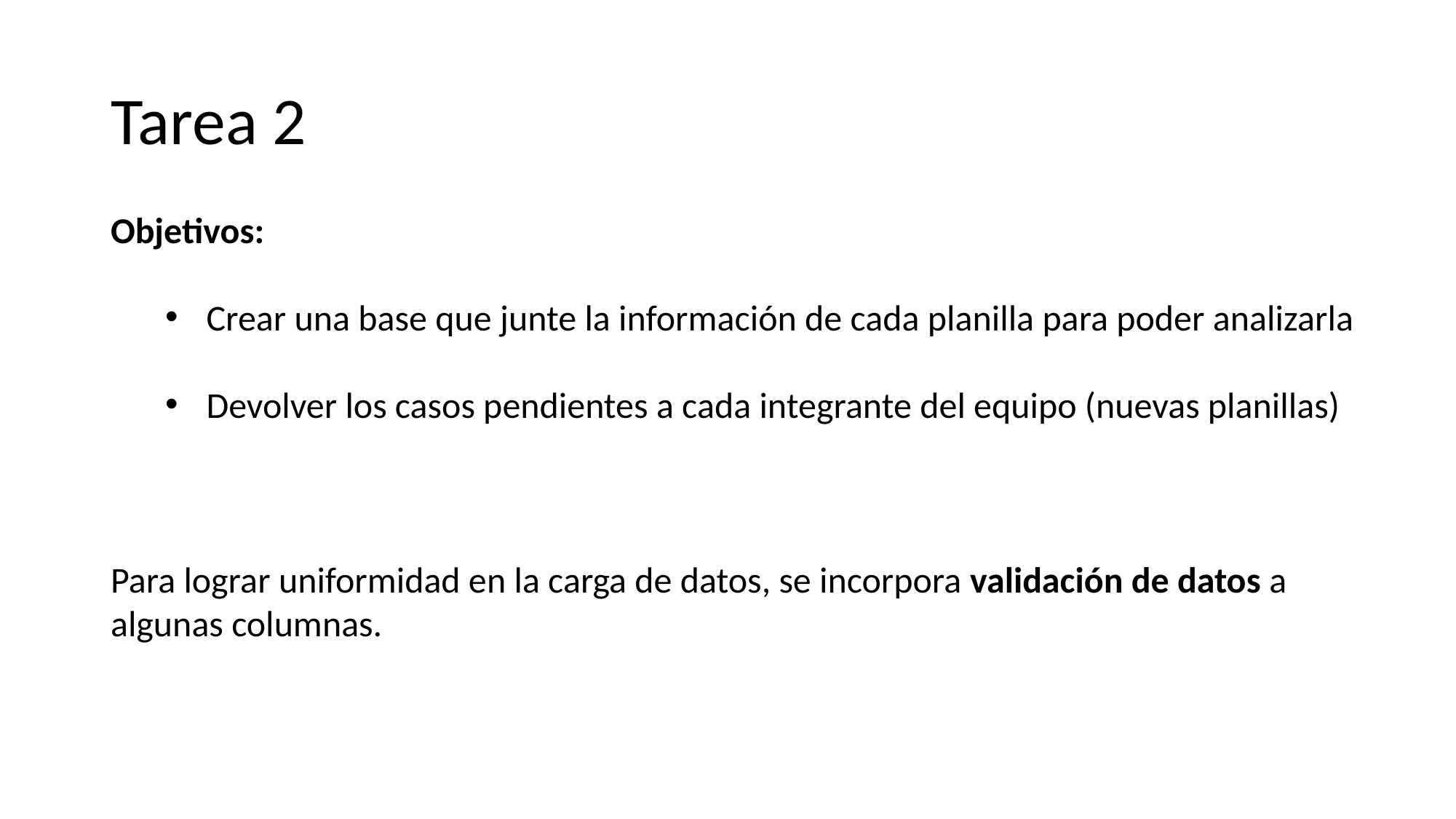

# Tarea 2
Objetivos:

Crear una base que junte la información de cada planilla para poder analizarla

Devolver los casos pendientes a cada integrante del equipo (nuevas planillas)

Para lograr uniformidad en la carga de datos, se incorpora validación de datos a algunas columnas.